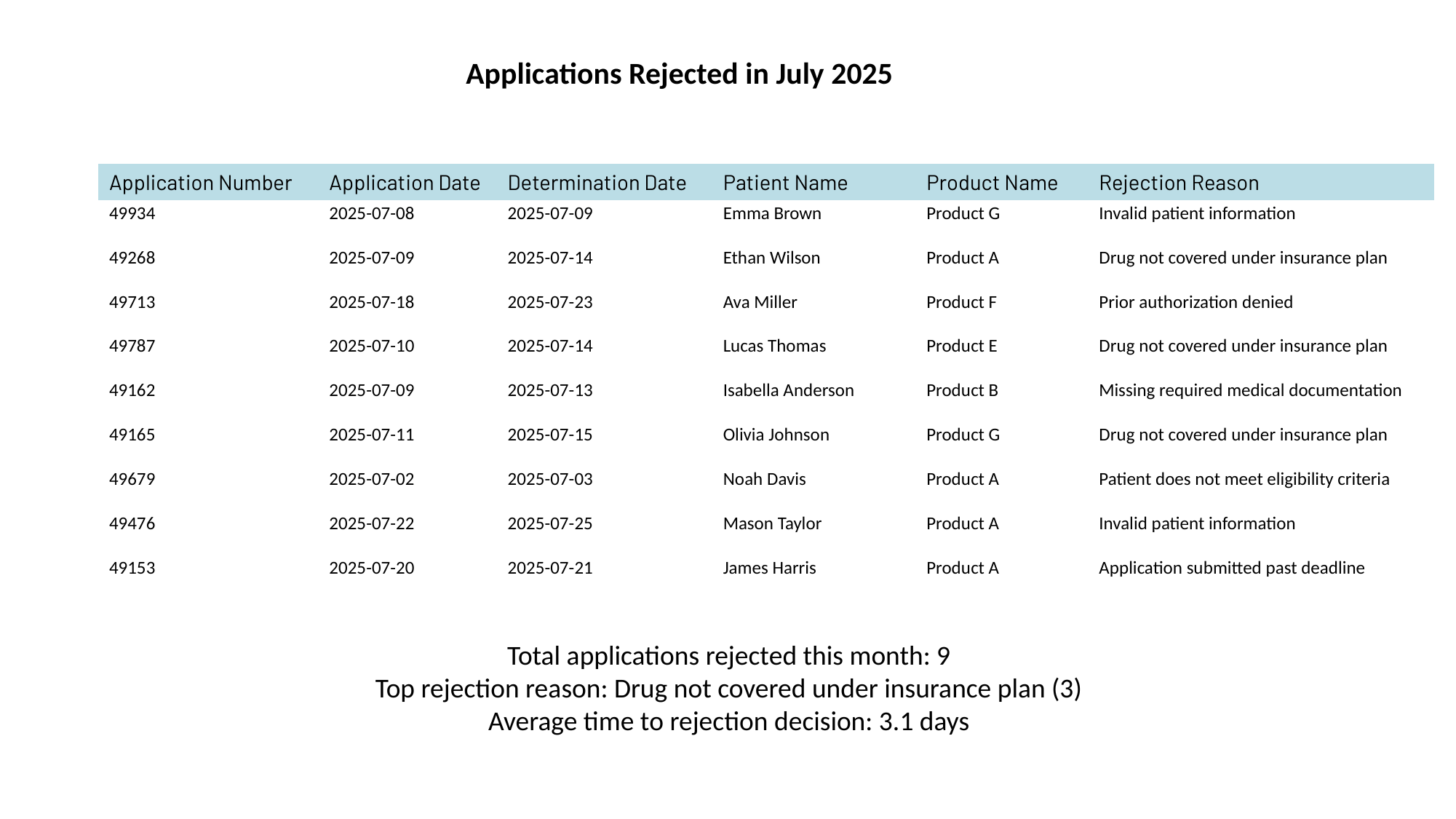

Applications Rejected in July 2025
| Application Number | Application Date | Determination Date | Patient Name | Product Name | Rejection Reason |
| --- | --- | --- | --- | --- | --- |
| 49934 | 2025-07-08 | 2025-07-09 | Emma Brown | Product G | Invalid patient information |
| 49268 | 2025-07-09 | 2025-07-14 | Ethan Wilson | Product A | Drug not covered under insurance plan |
| 49713 | 2025-07-18 | 2025-07-23 | Ava Miller | Product F | Prior authorization denied |
| 49787 | 2025-07-10 | 2025-07-14 | Lucas Thomas | Product E | Drug not covered under insurance plan |
| 49162 | 2025-07-09 | 2025-07-13 | Isabella Anderson | Product B | Missing required medical documentation |
| 49165 | 2025-07-11 | 2025-07-15 | Olivia Johnson | Product G | Drug not covered under insurance plan |
| 49679 | 2025-07-02 | 2025-07-03 | Noah Davis | Product A | Patient does not meet eligibility criteria |
| 49476 | 2025-07-22 | 2025-07-25 | Mason Taylor | Product A | Invalid patient information |
| 49153 | 2025-07-20 | 2025-07-21 | James Harris | Product A | Application submitted past deadline |
Total applications rejected this month: 9
Top rejection reason: Drug not covered under insurance plan (3)
Average time to rejection decision: 3.1 days